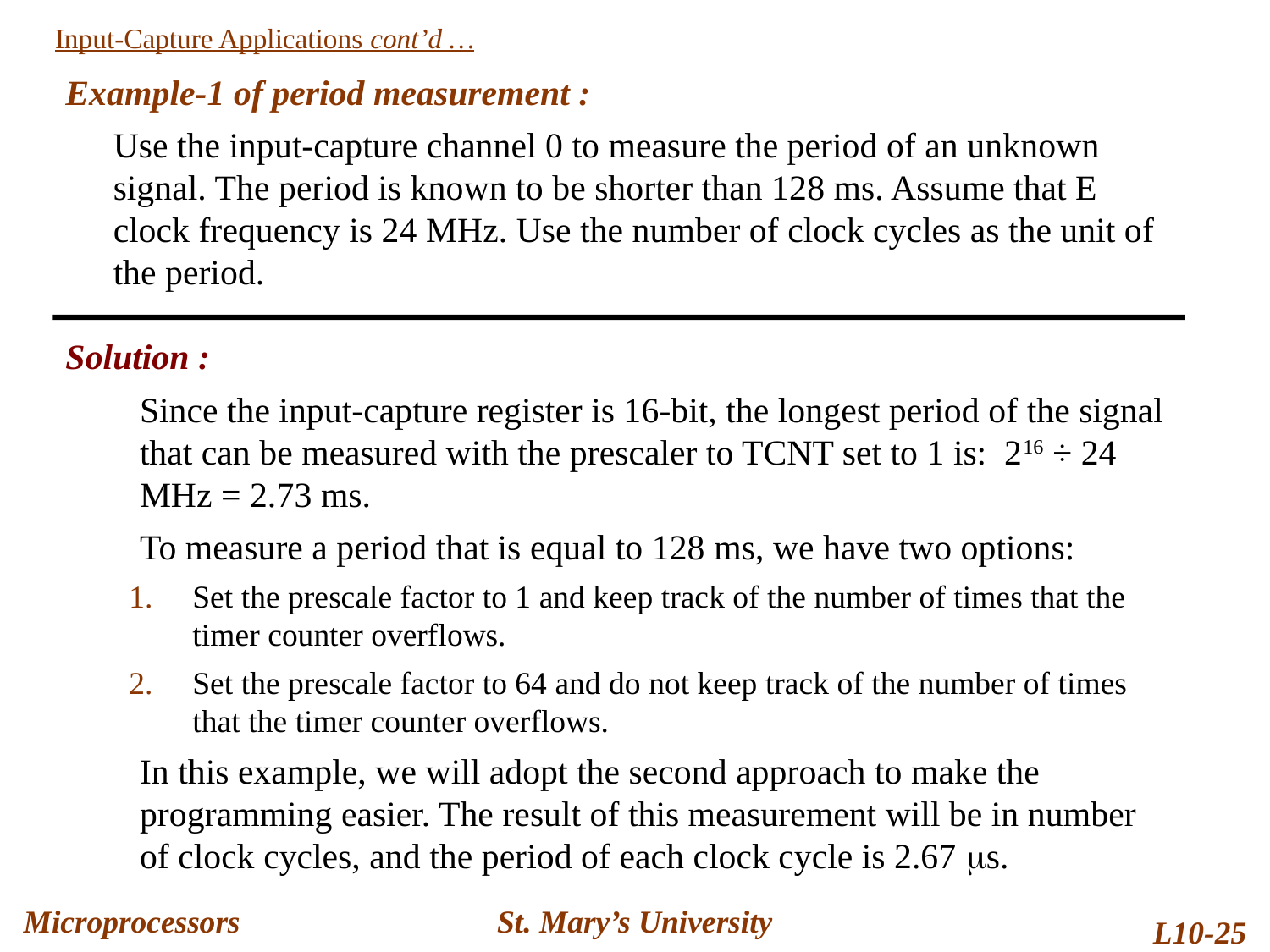

Input-Capture Applications cont’d …
Example-1 of period measurement :
	Use the input-capture channel 0 to measure the period of an unknown signal. The period is known to be shorter than 128 ms. Assume that E clock frequency is 24 MHz. Use the number of clock cycles as the unit of the period.

Solution :
	Since the input-capture register is 16-bit, the longest period of the signal that can be measured with the prescaler to TCNT set to 1 is:  216 ÷ 24 MHz = 2.73 ms.
	To measure a period that is equal to 128 ms, we have two options:
Set the prescale factor to 1 and keep track of the number of times that the timer counter overflows.
Set the prescale factor to 64 and do not keep track of the number of times that the timer counter overflows.
	In this example, we will adopt the second approach to make the programming easier. The result of this measurement will be in number of clock cycles, and the period of each clock cycle is 2.67 μs.
Microprocessors
St. Mary’s University
L10-25